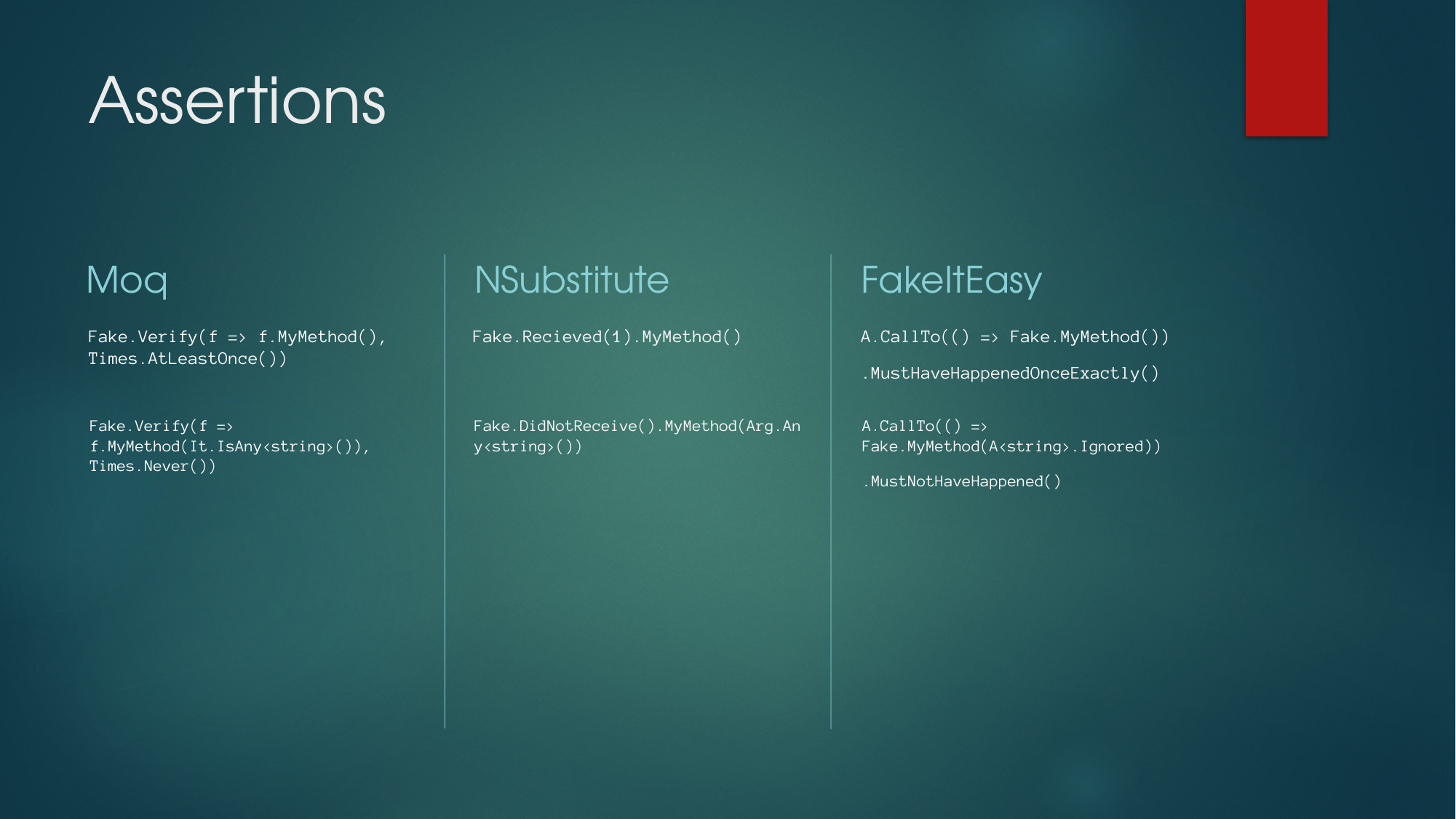

# Assertions
Moq
NSubstitute
FakeItEasy
Fake.Verify(f => f.MyMethod(), Times.AtLeastOnce())
Fake.Recieved(1).MyMethod()
A.CallTo(() => Fake.MyMethod())
.MustHaveHappenedOnceExactly()
Fake.Verify(f => f.MyMethod(It.IsAny<string>()), Times.Never())
Fake.DidNotReceive().MyMethod(Arg.Any<string>())
A.CallTo(() => Fake.MyMethod(A<string>.Ignored))
.MustNotHaveHappened()